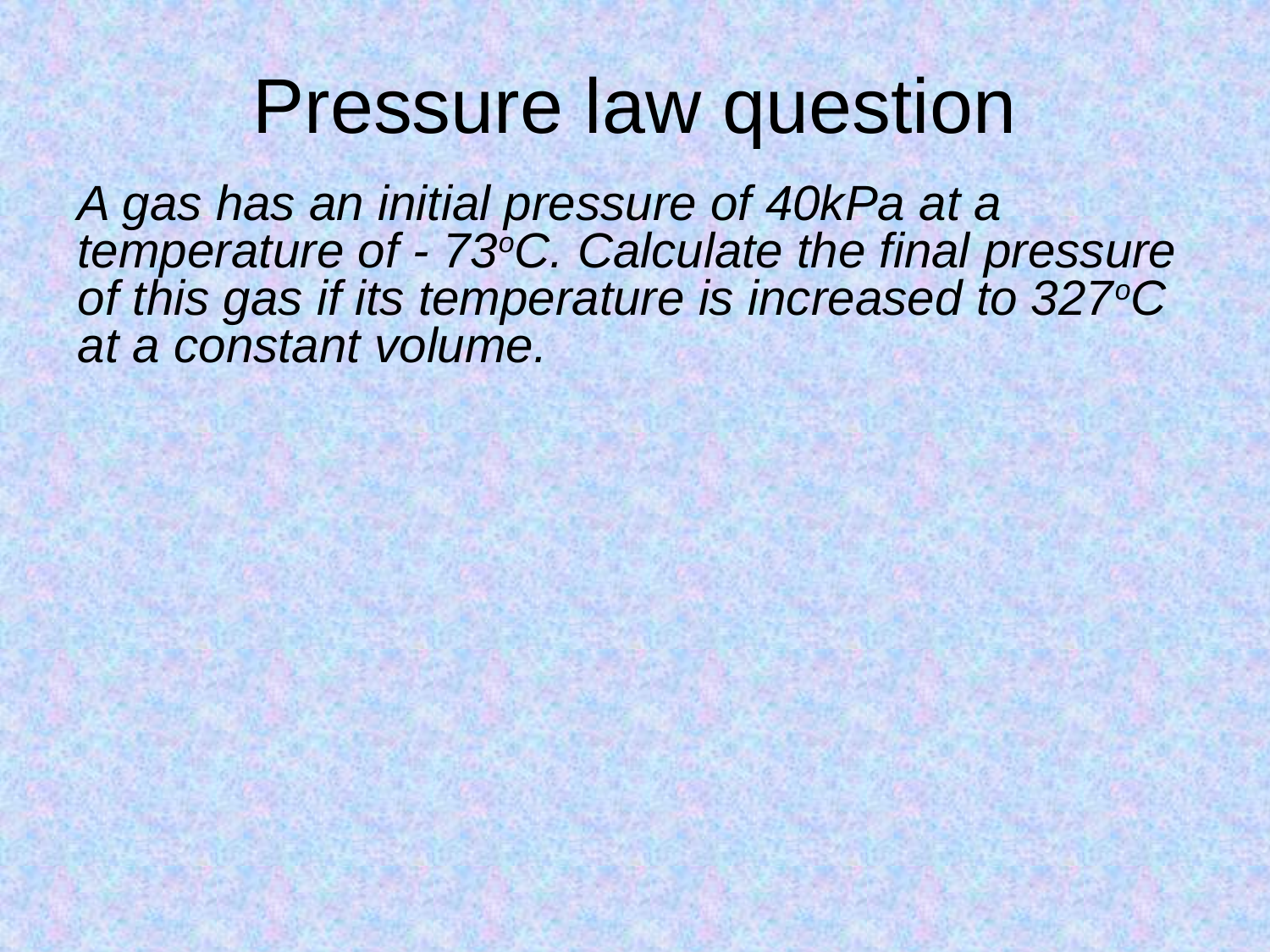

Pressure law question
A gas has an initial pressure of 40kPa at a temperature of - 73oC. Calculate the final pressure of this gas if its temperature is increased to 327oC at a constant volume.